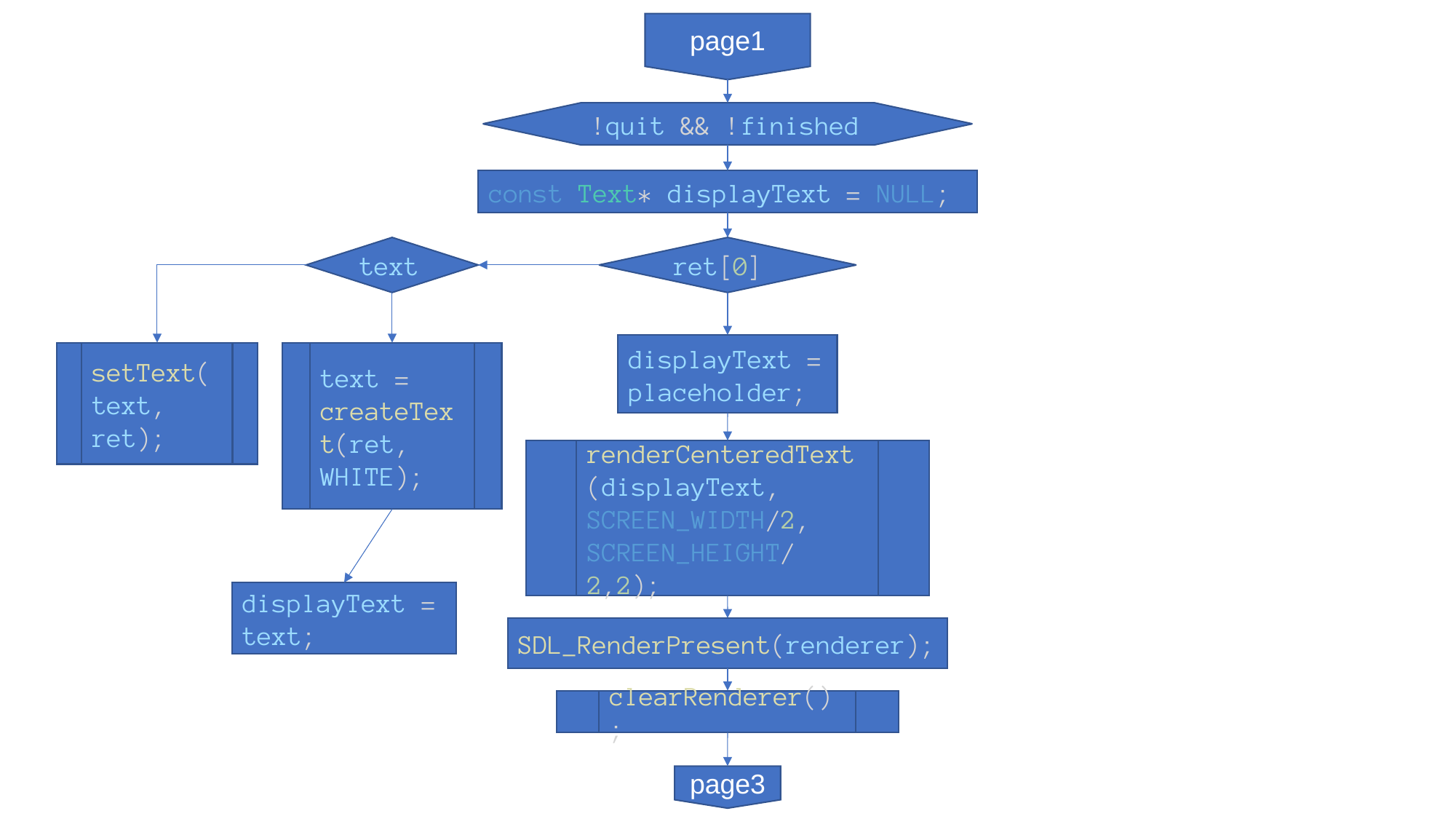

page1
!quit && !finished
const Text* displayText = NULL;
text
ret[0]
displayText = placeholder;
setText(text, ret);
text = createText(ret, WHITE);
renderCenteredText(displayText, SCREEN_WIDTH/2, SCREEN_HEIGHT/2,2);
displayText = text;
SDL_RenderPresent(renderer);
clearRenderer();
page3